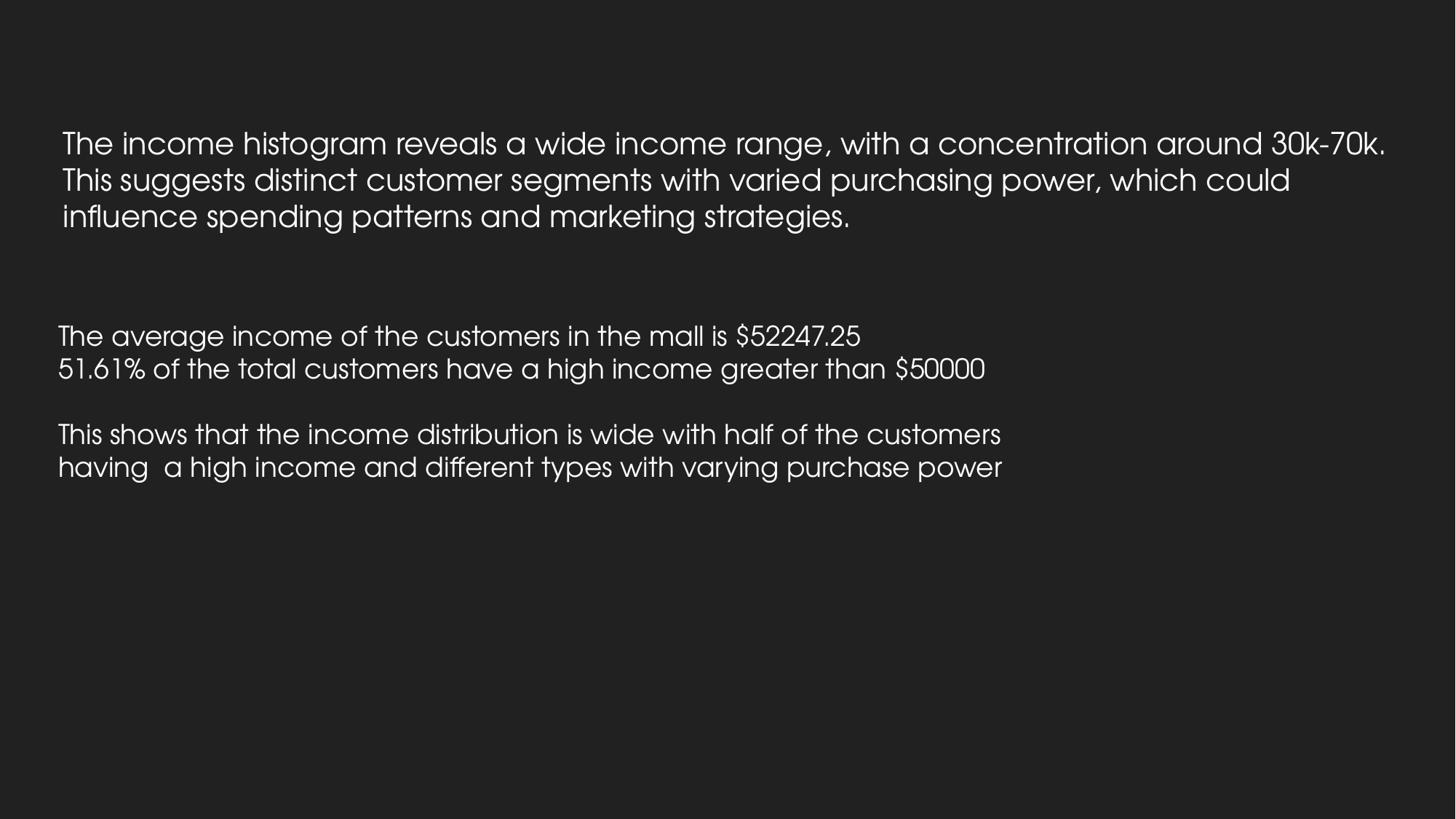

The income histogram reveals a wide income range, with a concentration around 30k-70k.
This suggests distinct customer segments with varied purchasing power, which could
influence spending patterns and marketing strategies.
The average income of the customers in the mall is $52247.25
51.61% of the total customers have a high income greater than $50000

This shows that the income distribution is wide with half of the customers
having  a high income and different types with varying purchase power